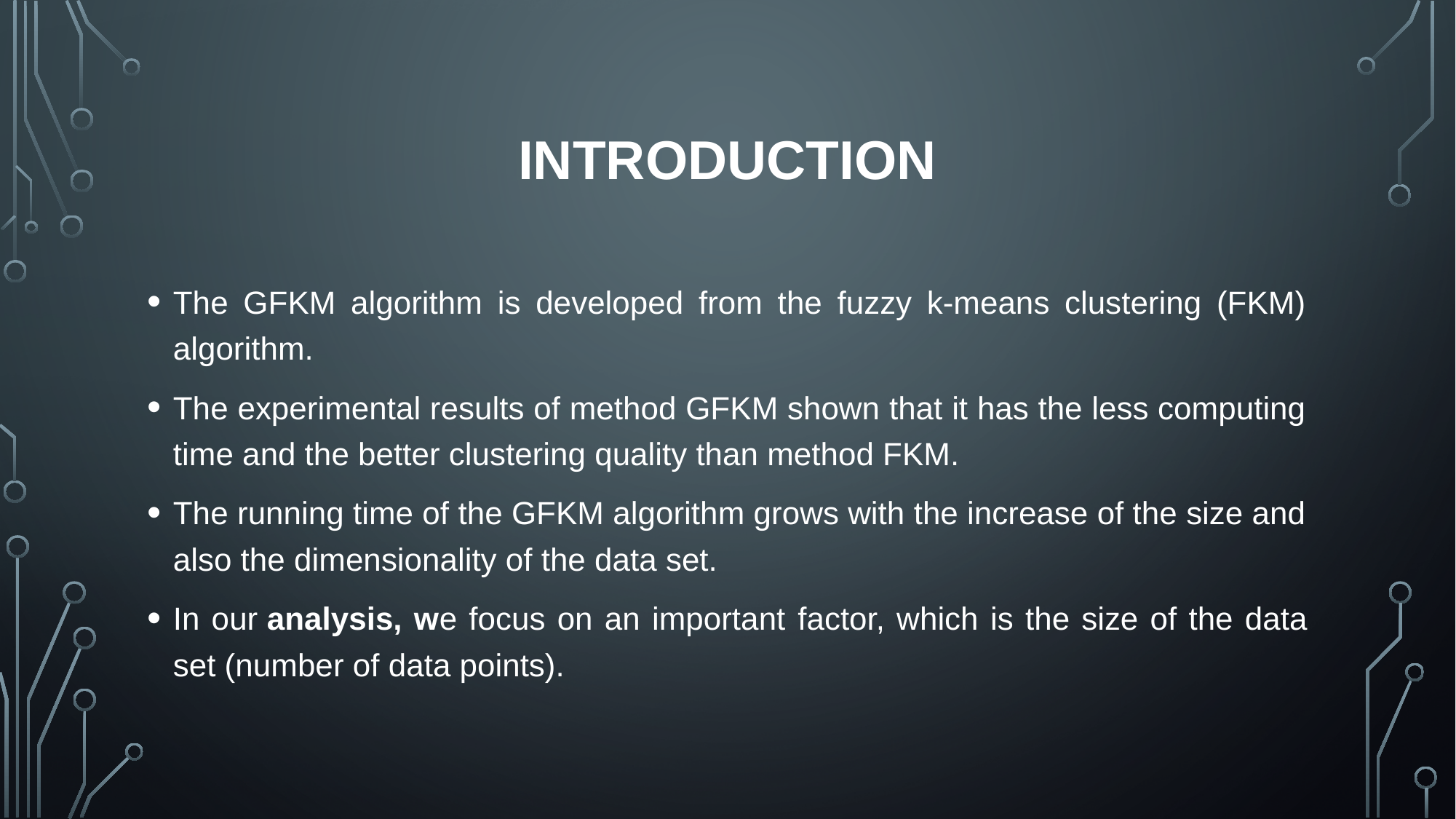

# Introduction
The GFKM algorithm is developed from the fuzzy k-means clustering (FKM) algorithm.
The experimental results of method GFKM shown that it has the less computing time and the better clustering quality than method FKM.
The running time of the GFKM algorithm grows with the increase of the size and also the dimensionality of the data set.
In our analysis, we focus on an important factor, which is the size of the data set (number of data points).